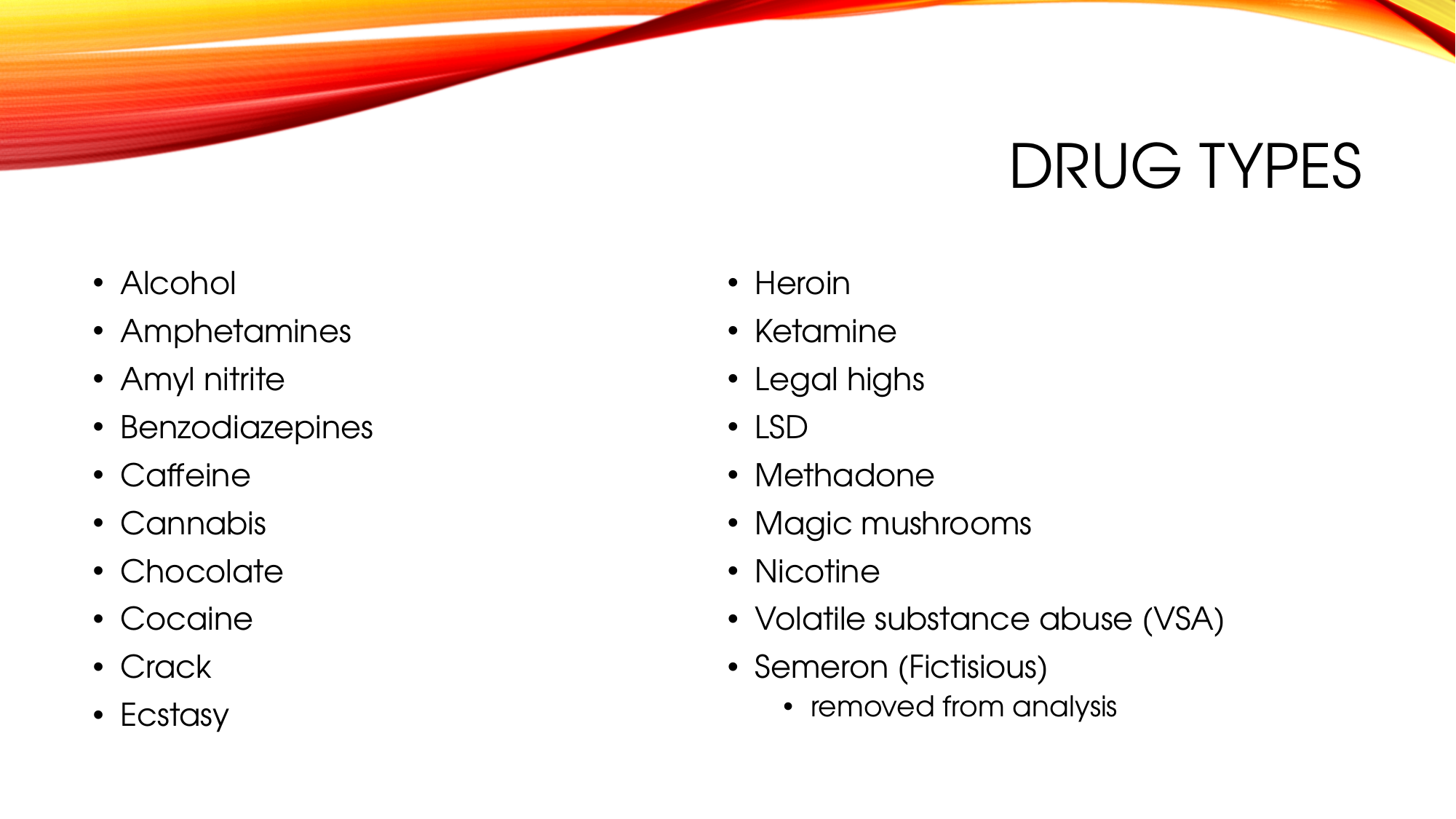

# Drug types
Alcohol
Amphetamines
Amyl nitrite
Benzodiazepines
Caffeine
Cannabis
Chocolate
Cocaine
Crack
Ecstasy
Heroin
Ketamine
Legal highs
LSD
Methadone
Magic mushrooms
Nicotine
Volatile substance abuse (VSA)
Semeron (Fictisious)
removed from analysis